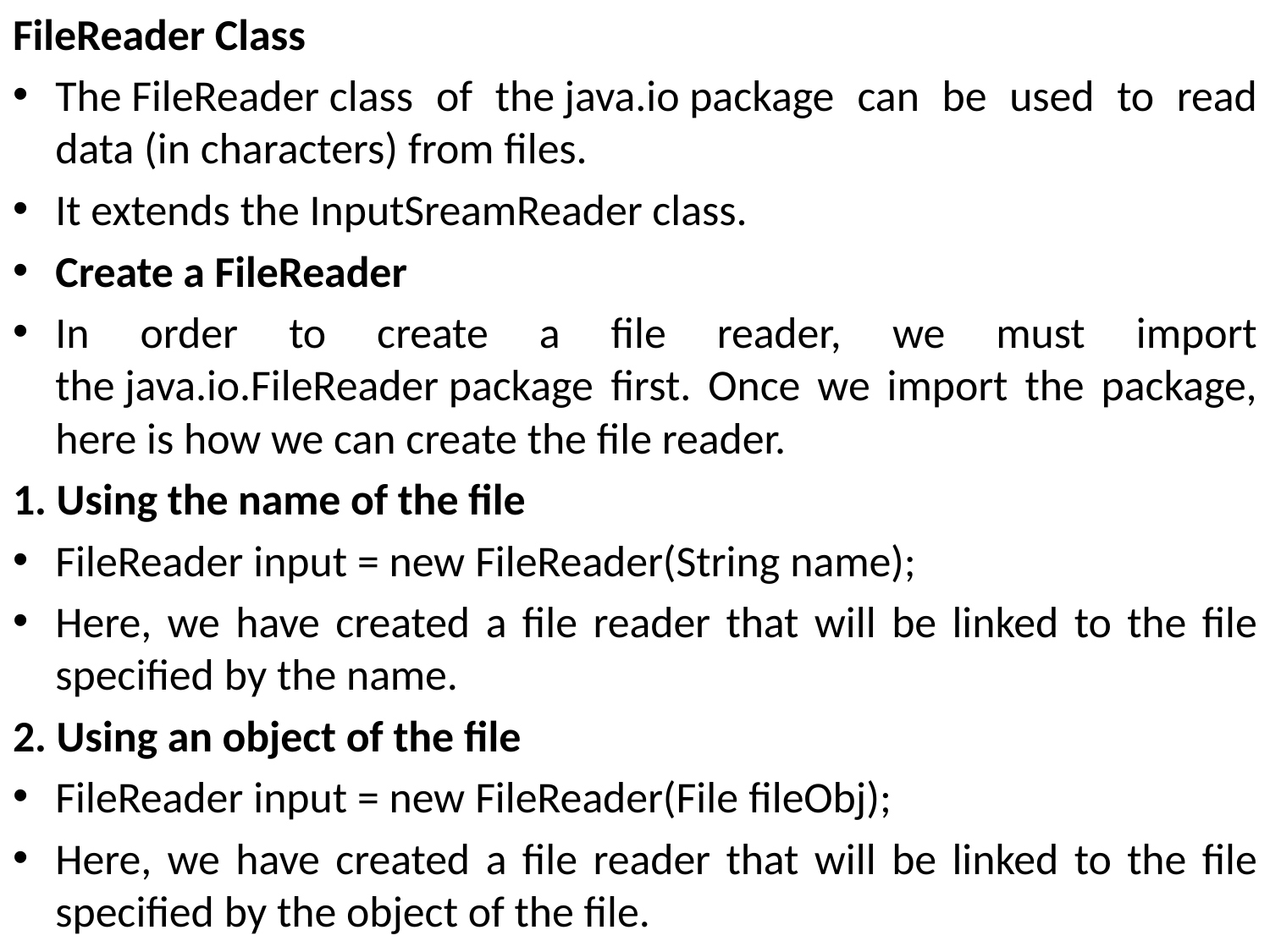

FileReader Class
The FileReader class of the java.io package can be used to read data (in characters) from files.
It extends the InputSreamReader class.
Create a FileReader
In order to create a file reader, we must import the java.io.FileReader package first. Once we import the package, here is how we can create the file reader.
1. Using the name of the file
FileReader input = new FileReader(String name);
Here, we have created a file reader that will be linked to the file specified by the name.
2. Using an object of the file
FileReader input = new FileReader(File fileObj);
Here, we have created a file reader that will be linked to the file specified by the object of the file.